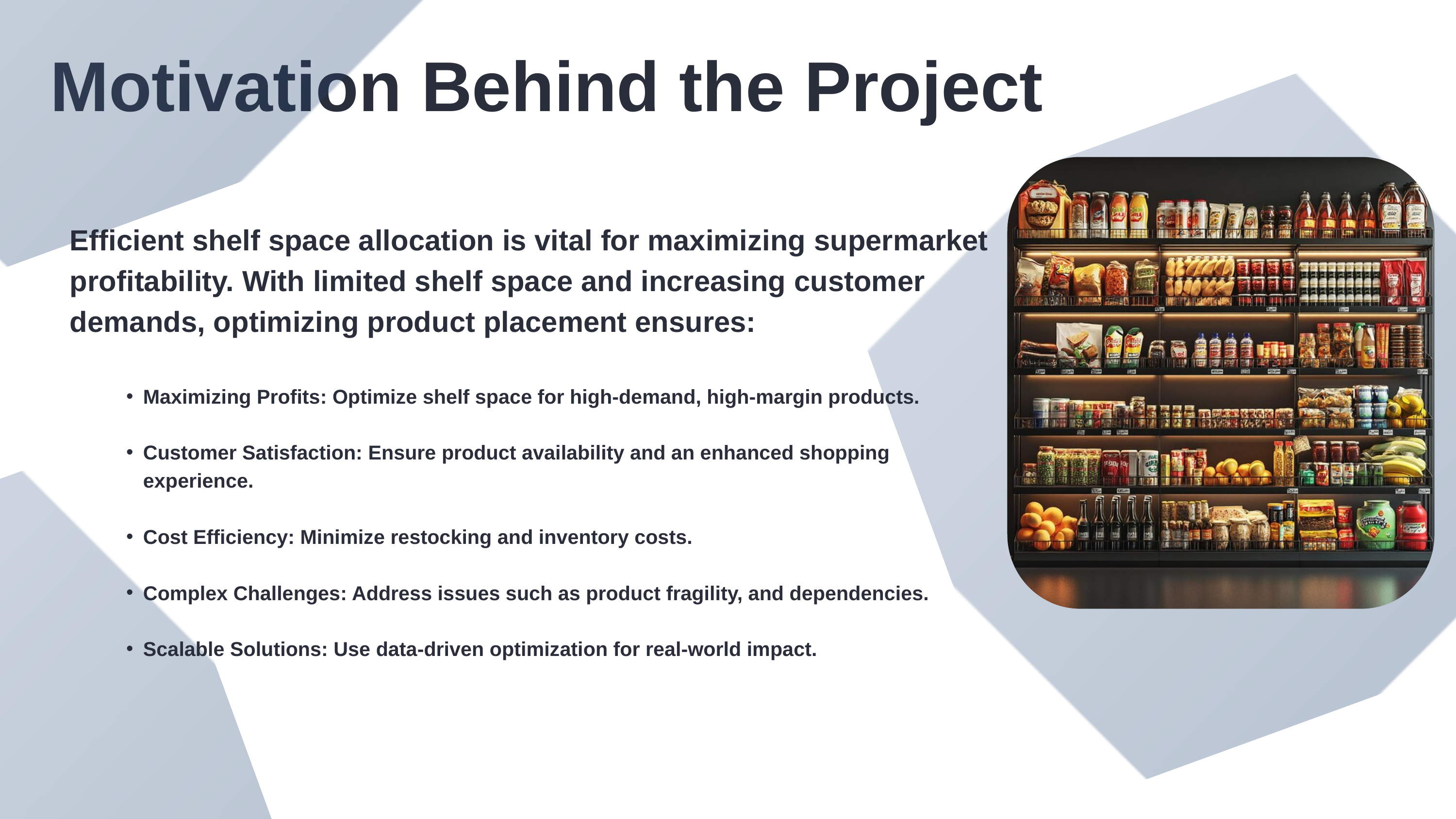

Motivation Behind the Project

Efficient shelf space allocation is vital for maximizing supermarket profitability. With limited shelf space and increasing customer demands, optimizing product placement ensures:
Maximizing Profits: Optimize shelf space for high-demand, high-margin products.

Customer Satisfaction: Ensure product availability and an enhanced shopping experience.

Cost Efficiency: Minimize restocking and inventory costs.

Complex Challenges: Address issues such as product fragility, and dependencies.

Scalable Solutions: Use data-driven optimization for real-world impact.